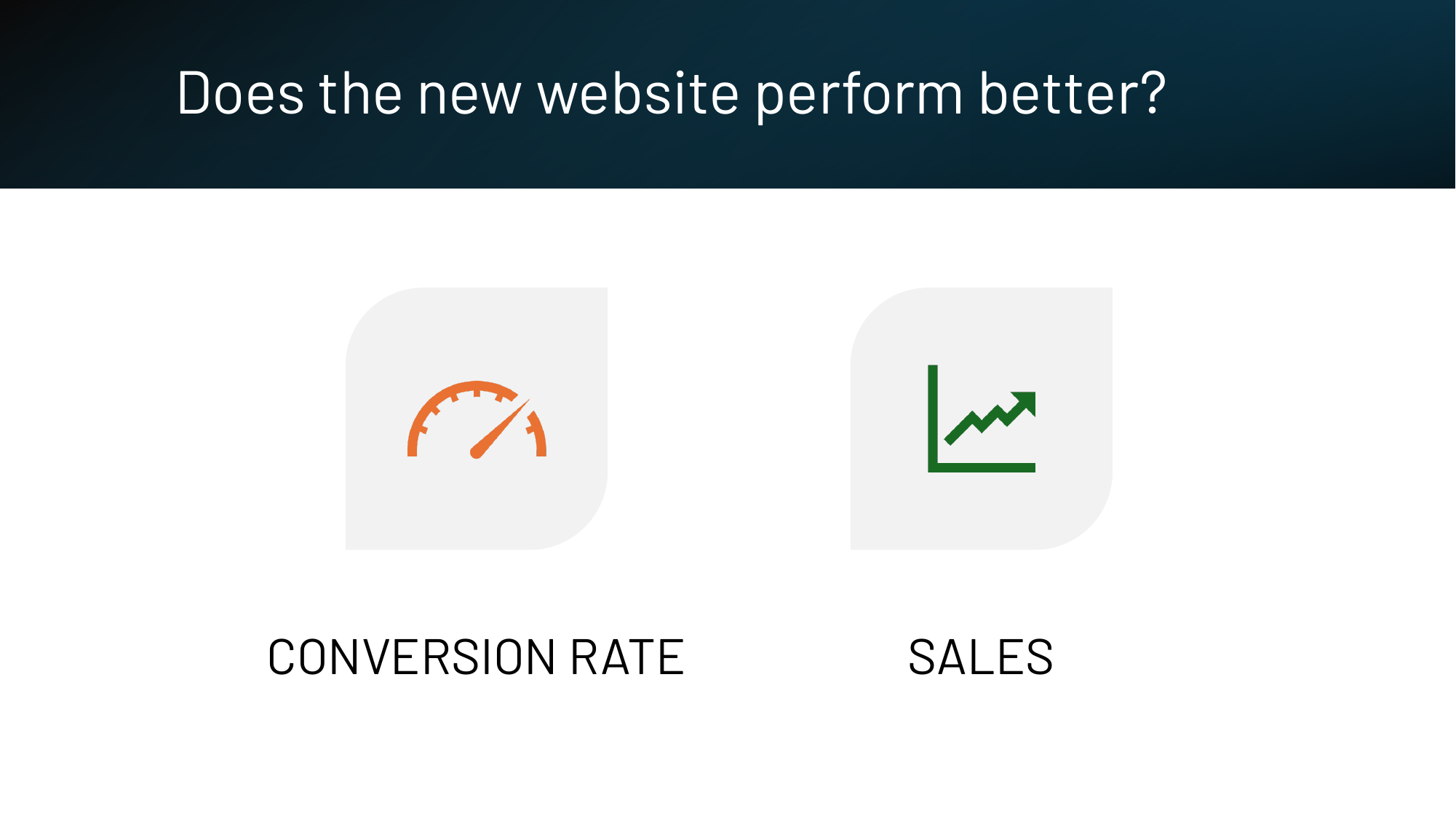

# Does the new website perform better?
Conversion Rate
Sales